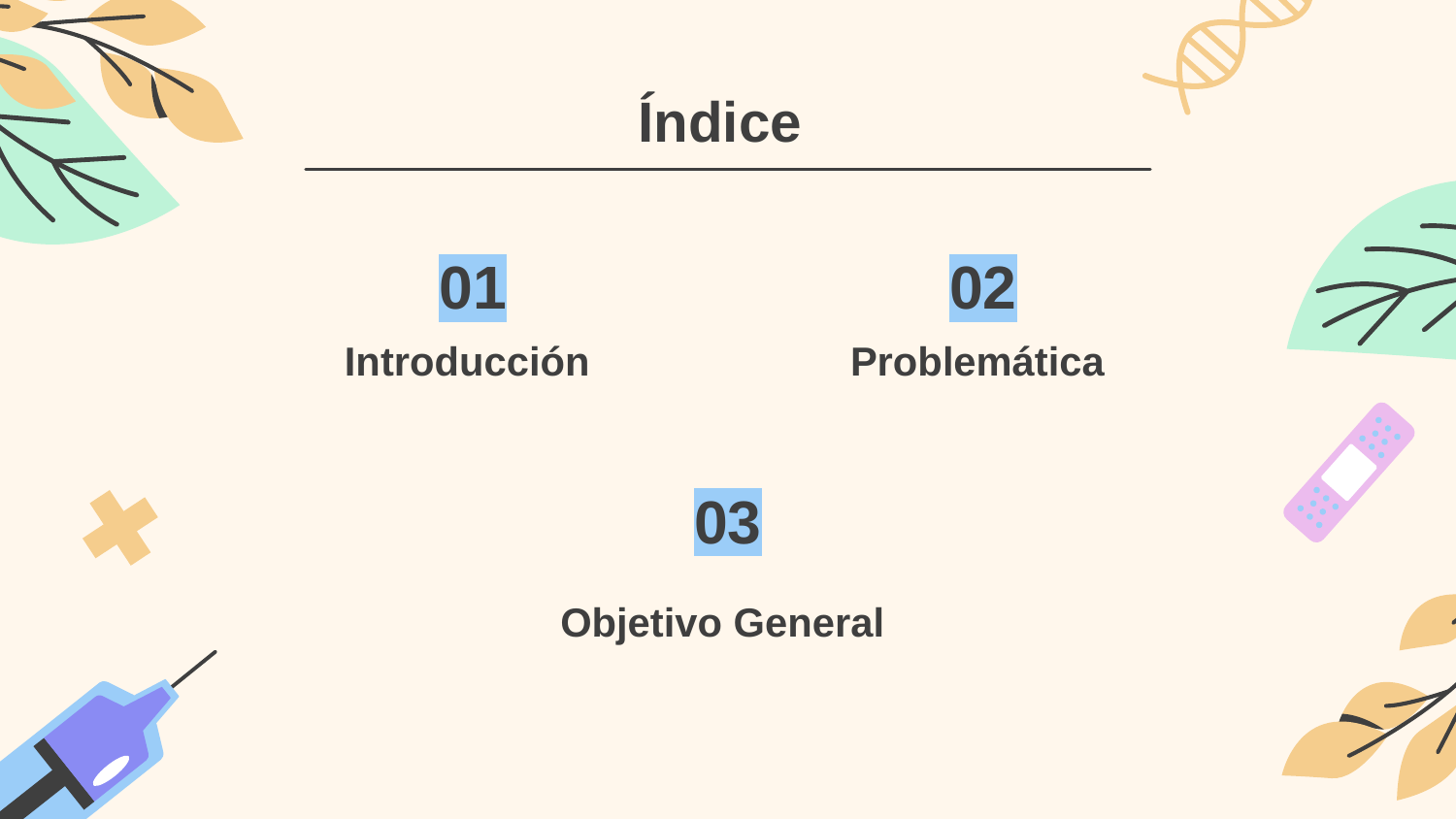

Índice
# 01
02
Introducción
Problemática
03
Objetivo General